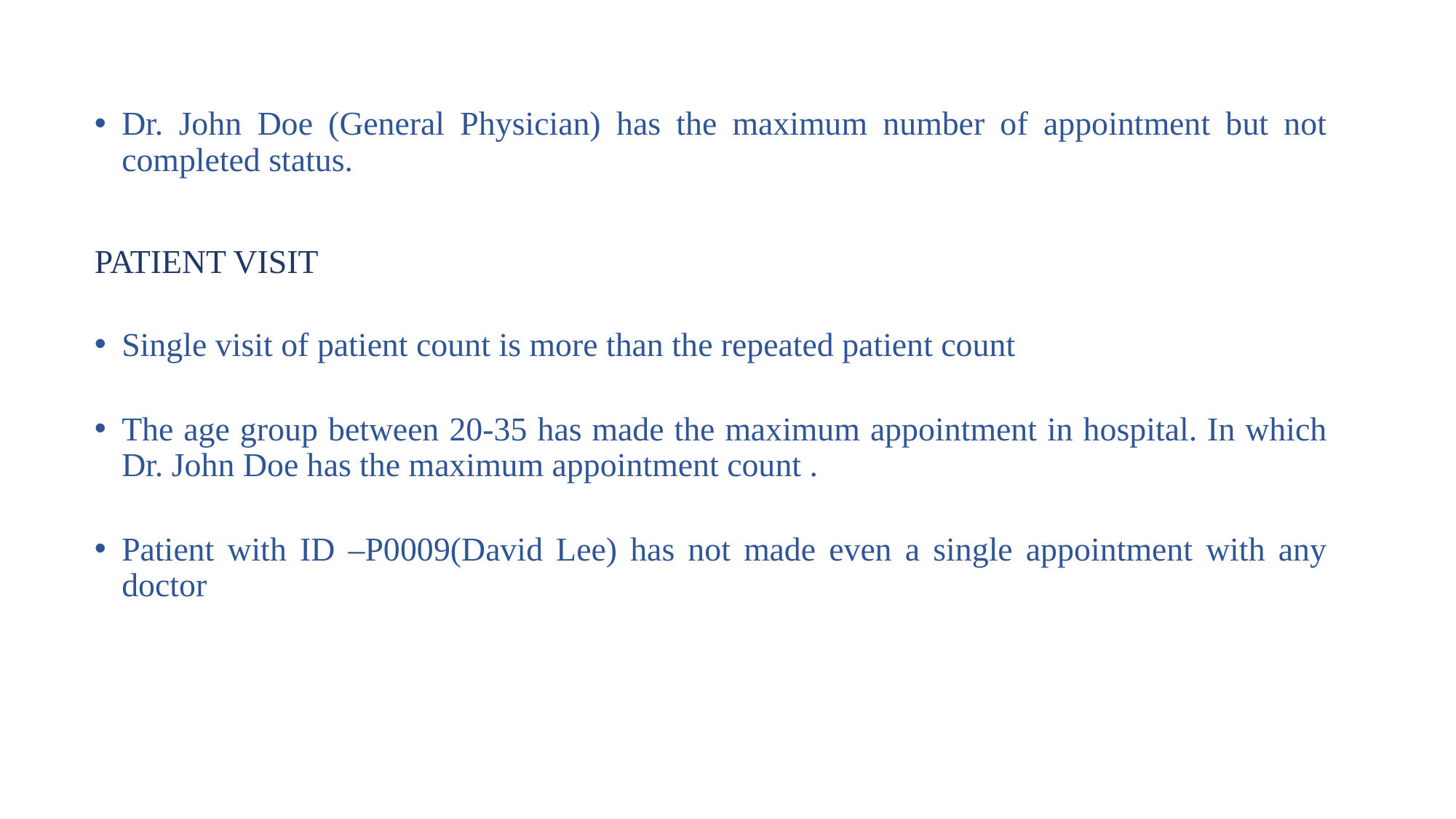

Dr. John Doe (General Physician) has the maximum number of appointment but not completed status.

PATIENT VISIT

Single visit of patient count is more than the repeated patient count

The age group between 20-35 has made the maximum appointment in hospital. In which Dr. John Doe has the maximum appointment count .

Patient with ID –P0009(David Lee) has not made even a single appointment with any doctor